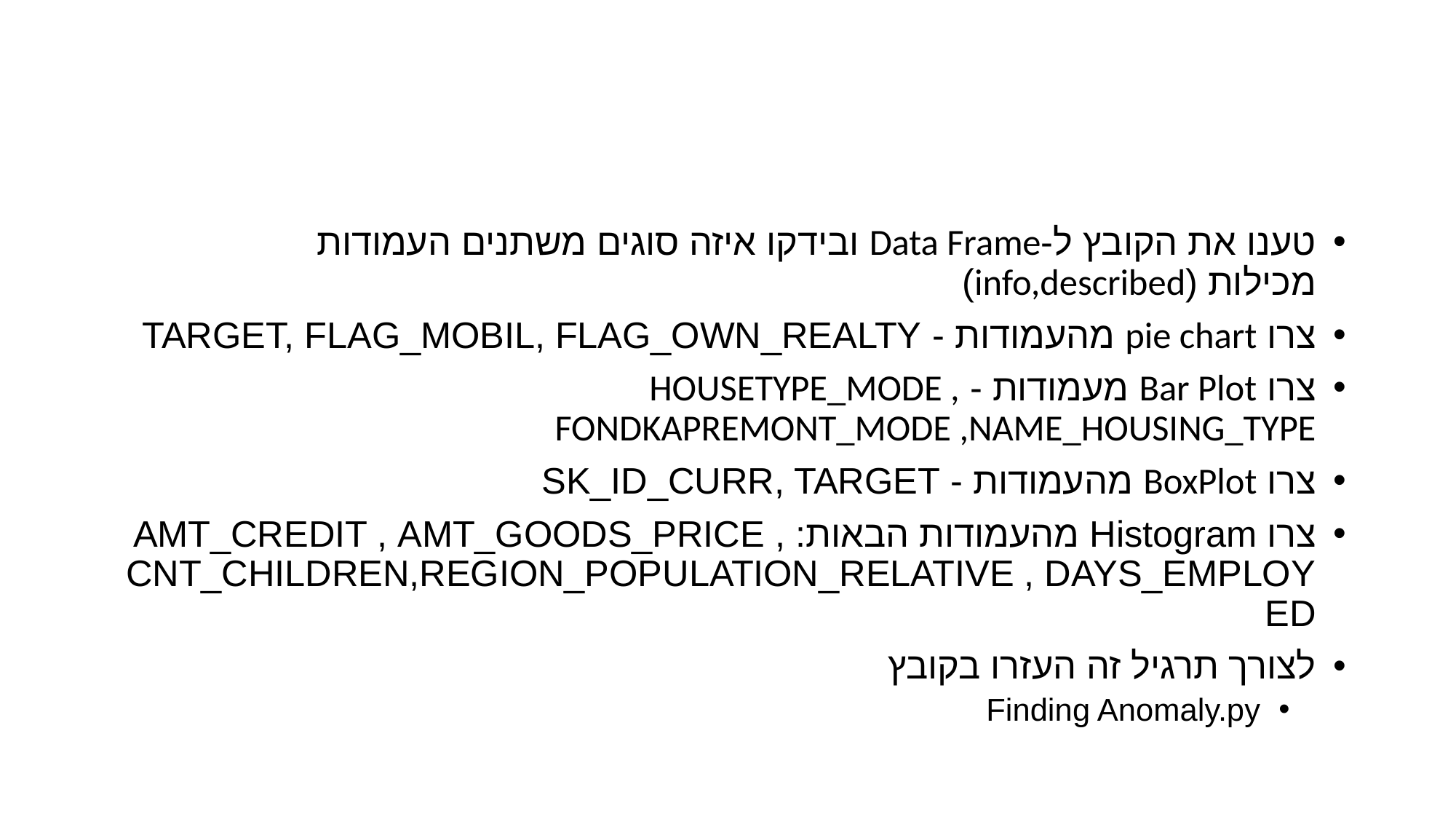

#
טענו את הקובץ ל-Data Frame ובידקו איזה סוגים משתנים העמודות מכילות (info,described)
צרו pie chart מהעמודות - TARGET, FLAG_MOBIL, FLAG_OWN_REALTY
צרו Bar Plot מעמודות - HOUSETYPE_MODE , FONDKAPREMONT_MODE ,NAME_HOUSING_TYPE
צרו BoxPlot מהעמודות - SK_ID_CURR, TARGET
צרו Histogram מהעמודות הבאות: AMT_CREDIT , AMT_GOODS_PRICE , CNT_CHILDREN,REGION_POPULATION_RELATIVE , DAYS_EMPLOYED
לצורך תרגיל זה העזרו בקובץ
Finding Anomaly.py